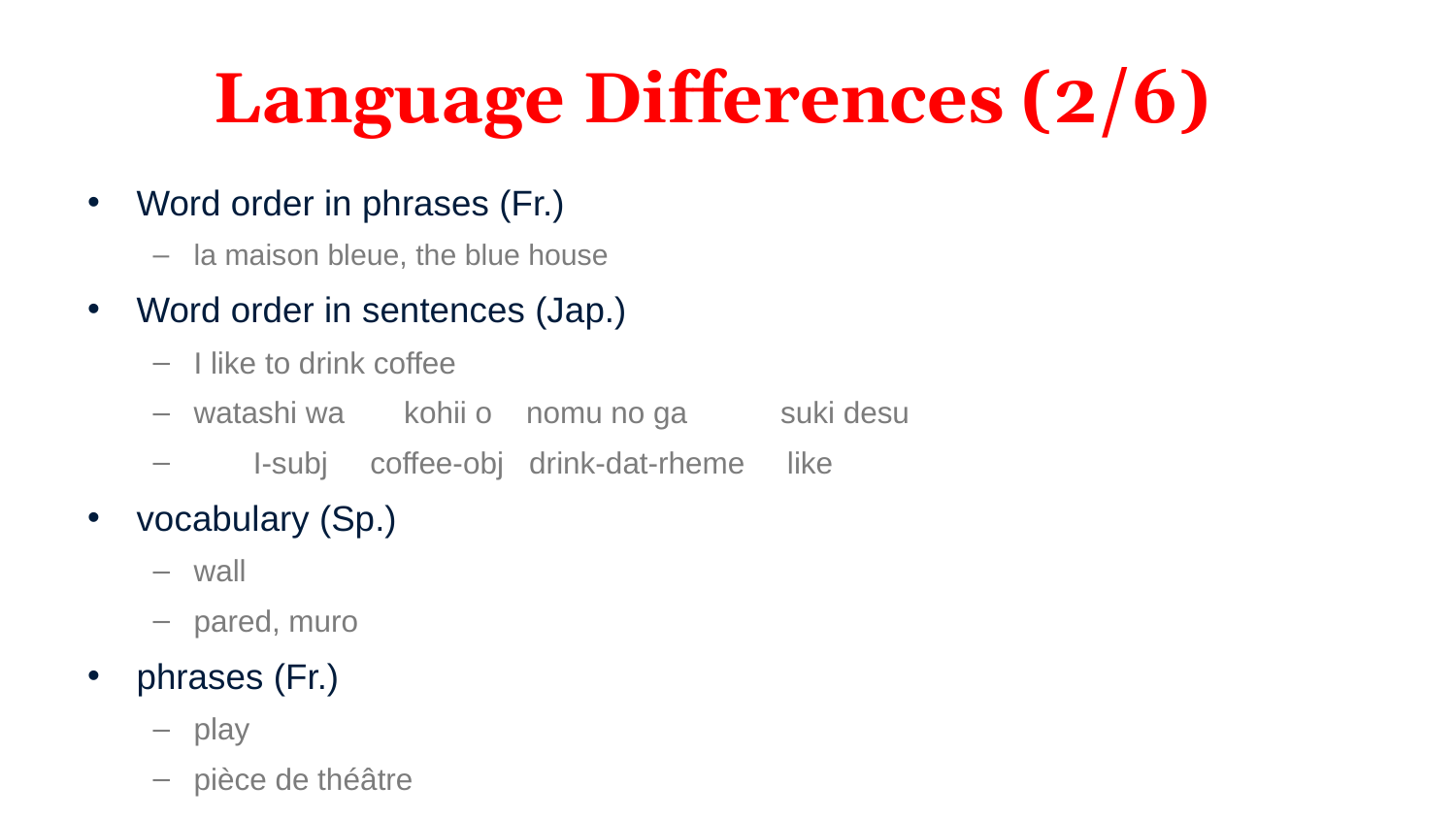

# Language Differences (2/6)
Word order in phrases (Fr.)
la maison bleue, the blue house
Word order in sentences (Jap.)
I like to drink coffee
watashi wa       kohii o    nomu no ga           suki desu
       I-subj     coffee-obj   drink-dat-rheme     like
vocabulary (Sp.)
wall
pared, muro
phrases (Fr.)
play
pièce de théâtre